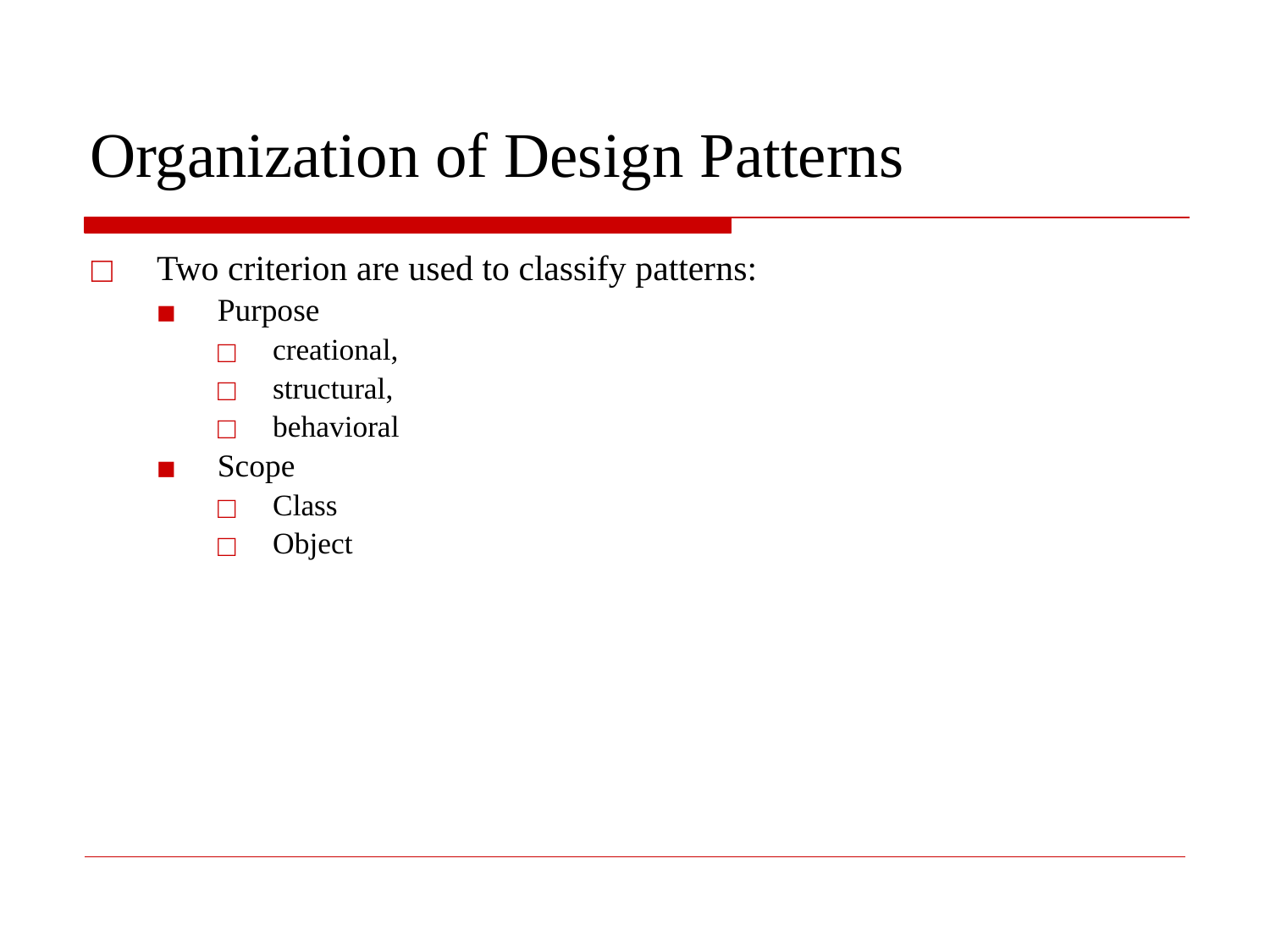

# Organization of Design Patterns
Two criterion are used to classify patterns:
Purpose
creational,
structural,
behavioral
Scope
Class
Object